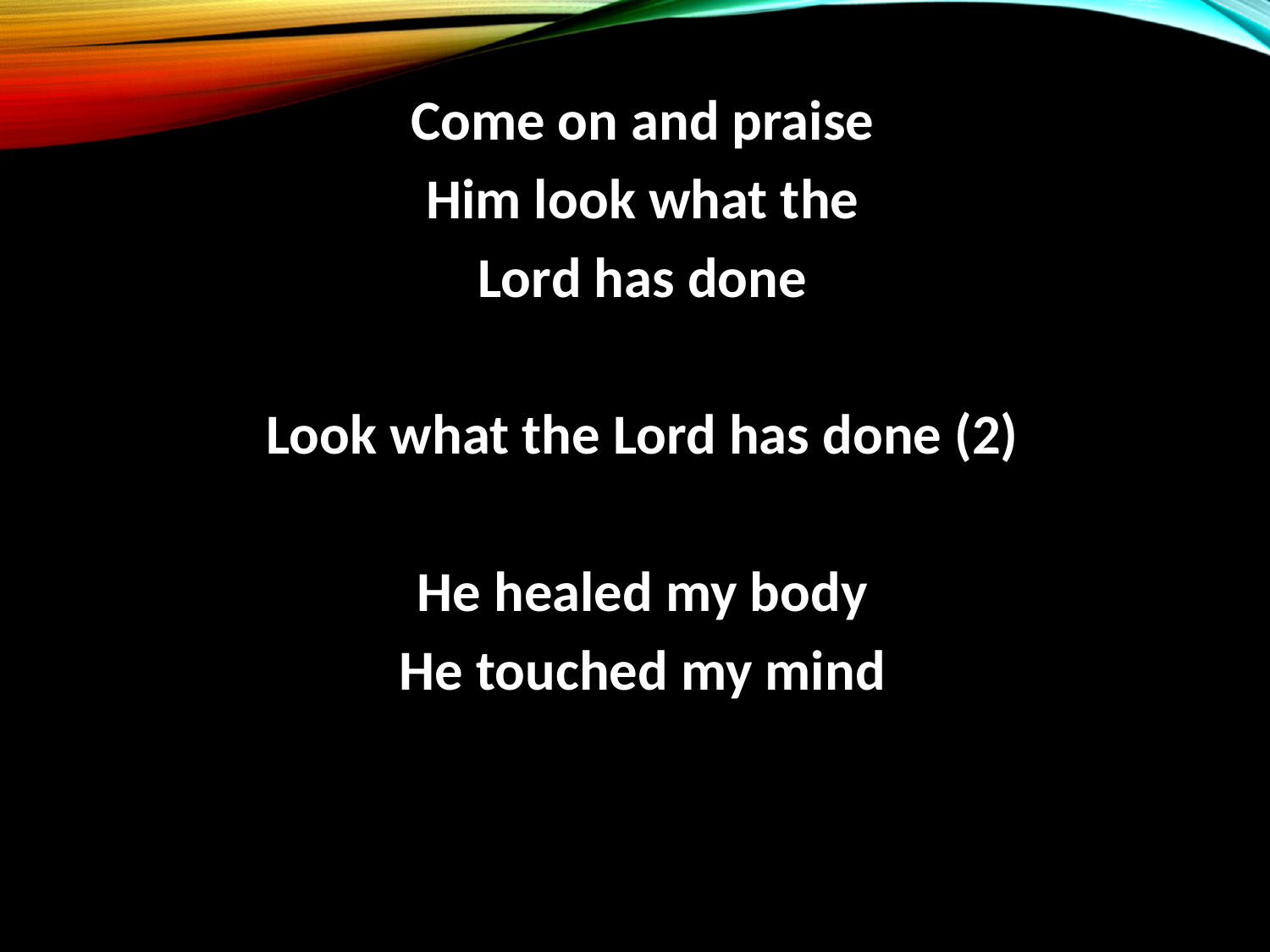

Come on and praise
Him look what the
Lord has done

Look what the Lord has done (2)

He healed my body
He touched my mind